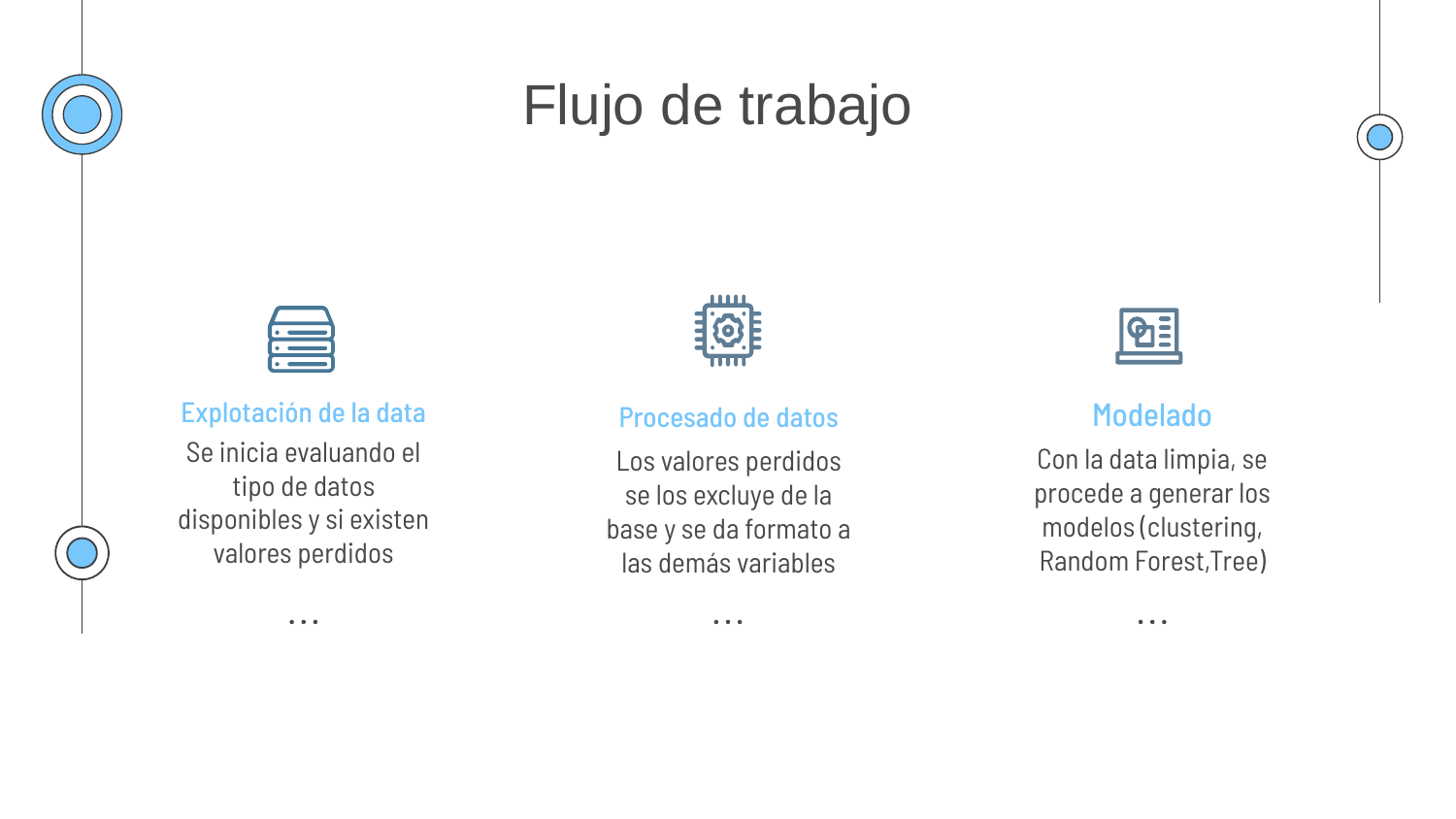

# Flujo de trabajo

Explotación de la data
Modelado
Procesado de datos
Se inicia evaluando el tipo de datos disponibles y si existen valores perdidos
Con la data limpia, se procede a generar los modelos (clustering, Random Forest,Tree)
Los valores perdidos se los excluye de la base y se da formato a las demás variables